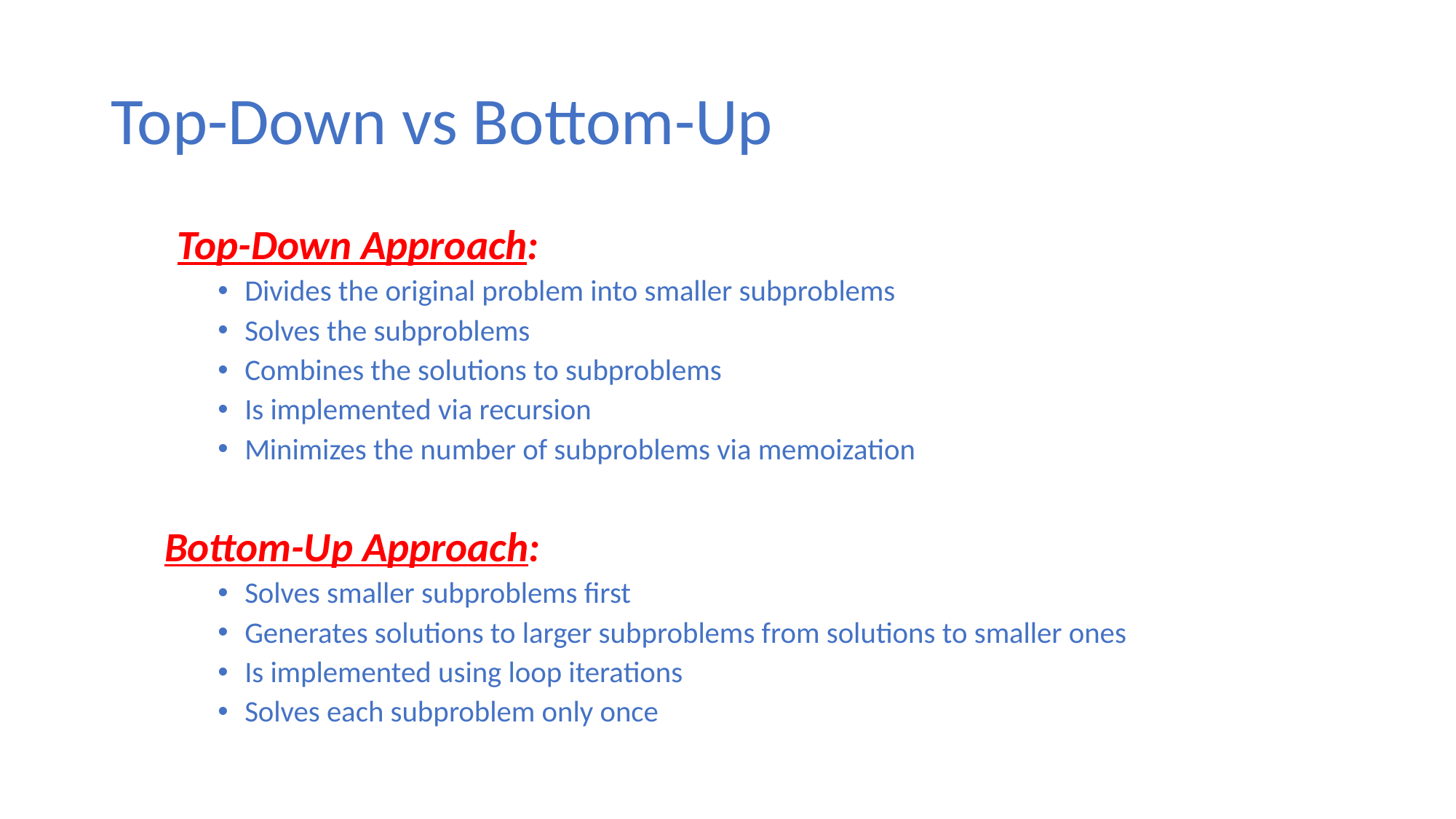

# Top-Down vs Bottom-Up
       Top-Down Approach:
Divides the original problem into smaller subproblems
Solves the subproblems
Combines the solutions to subproblems
Is implemented via recursion
Minimizes the number of subproblems via memoization

Bottom-Up Approach:
Solves smaller subproblems first
Generates solutions to larger subproblems from solutions to smaller ones
Is implemented using loop iterations
Solves each subproblem only once